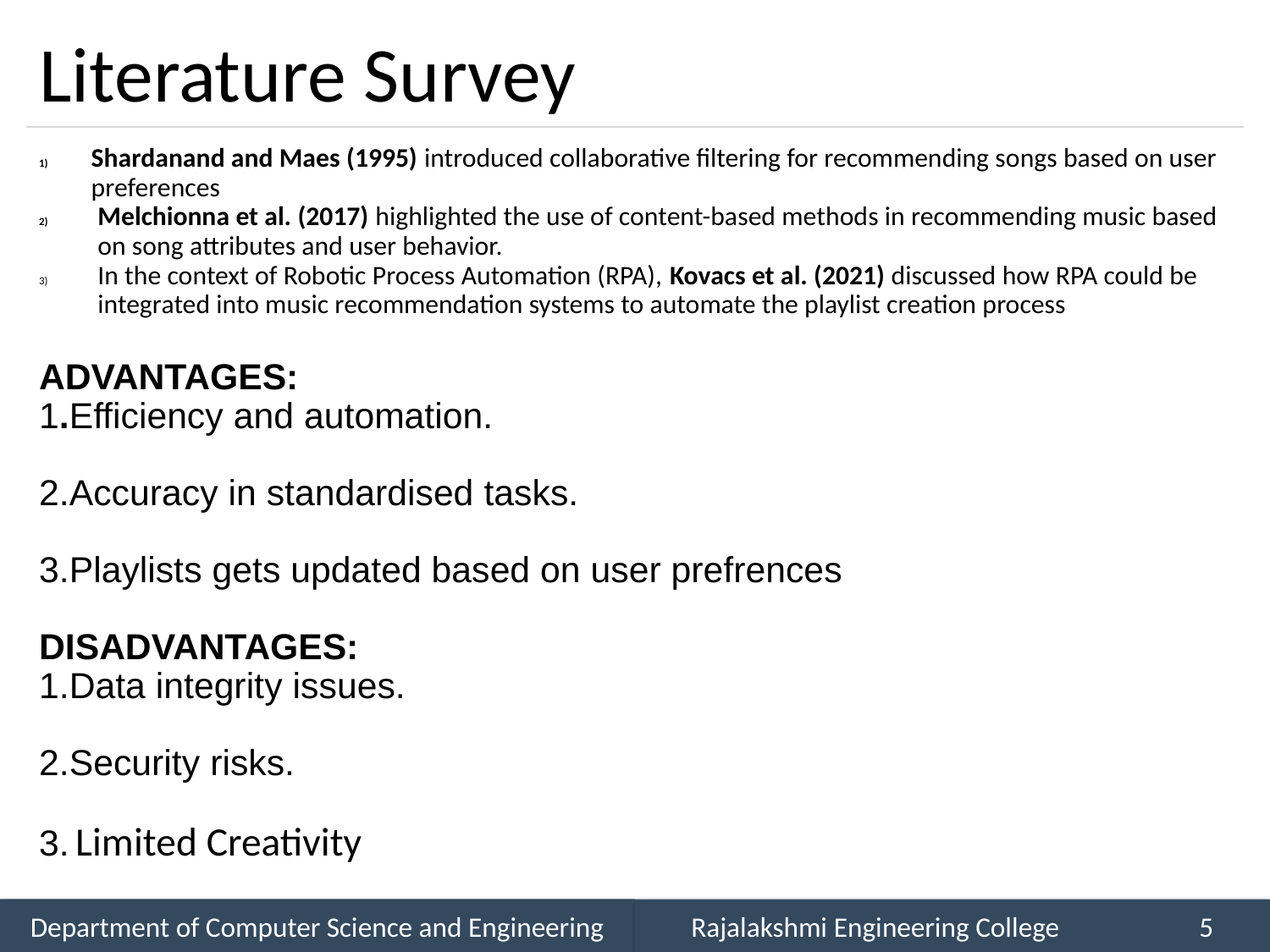

# Literature Survey
Shardanand and Maes (1995) introduced collaborative filtering for recommending songs based on user preferences
Melchionna et al. (2017) highlighted the use of content-based methods in recommending music based on song attributes and user behavior.
In the context of Robotic Process Automation (RPA), Kovacs et al. (2021) discussed how RPA could be integrated into music recommendation systems to automate the playlist creation process

ADVANTAGES:
1.Efficiency and automation.

2.Accuracy in standardised tasks.

3.Playlists gets updated based on user prefrences

DISADVANTAGES:
1.Data integrity issues.

2.Security risks.

3. Limited Creativity